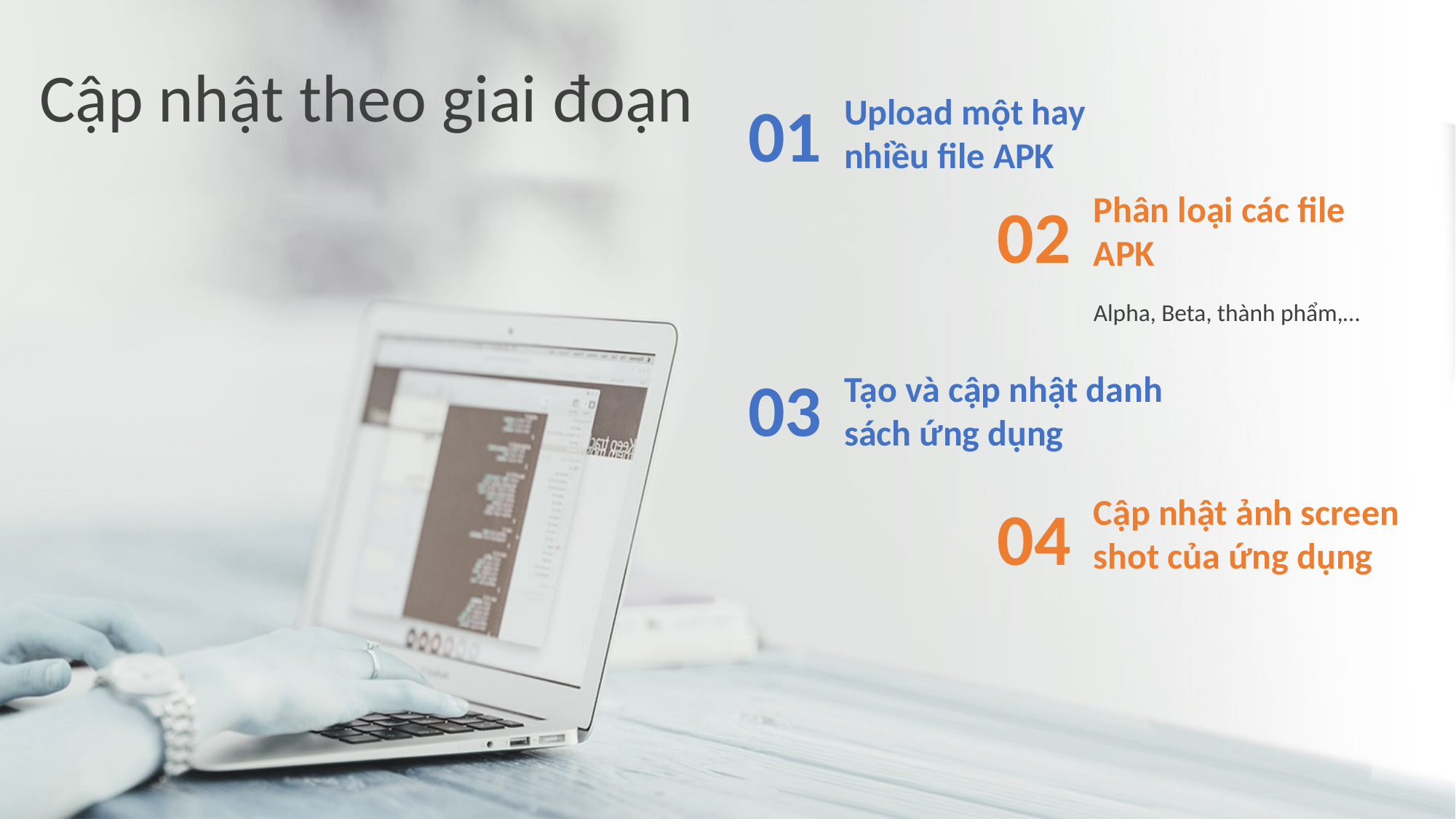

Cập nhật theo giai đoạn
Upload một hay nhiều file APK
01
Phân loại các file APK
Alpha, Beta, thành phẩm,…
02
03
Tạo và cập nhật danh sách ứng dụng
Cập nhật ảnh screen shot của ứng dụng
04